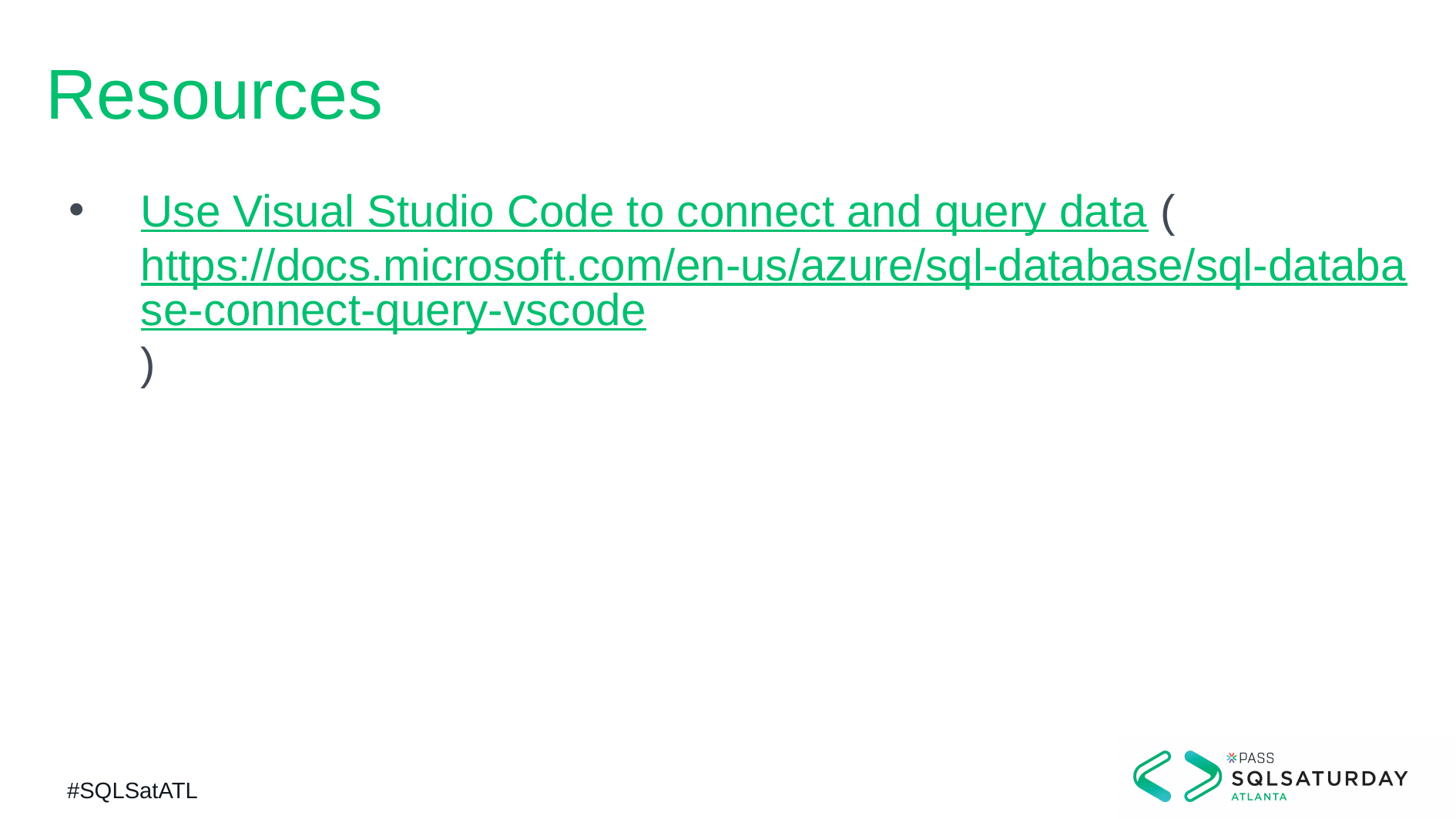

# Resources
Use Visual Studio Code to connect and query data (https://docs.microsoft.com/en-us/azure/sql-database/sql-database-connect-query-vscode)